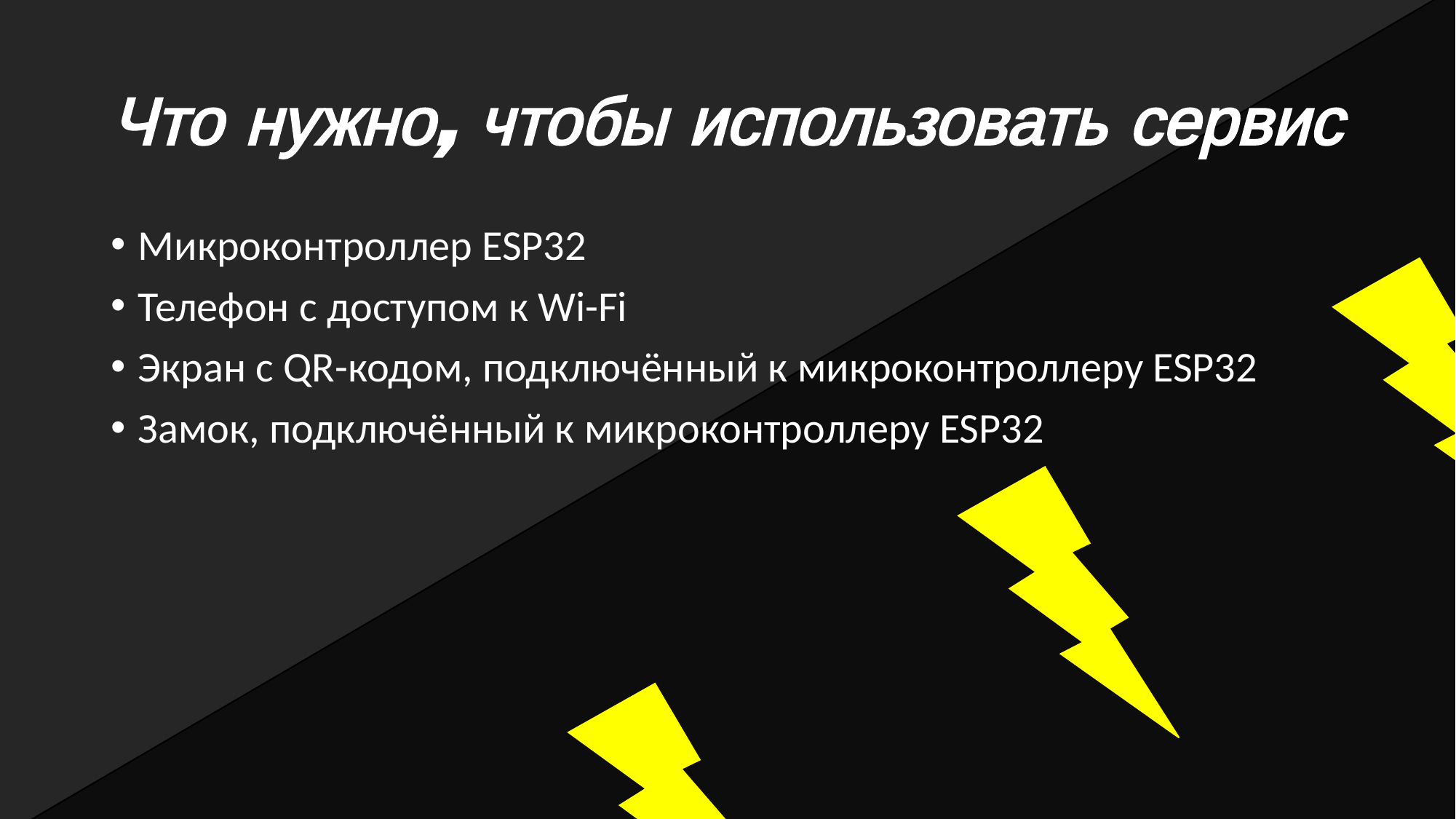

# Что нужно, чтобы использовать сервис
Микроконтроллер ESP32
Телефон с доступом к Wi-Fi
Экран с QR-кодом, подключённый к микроконтроллеру ESP32
Замок, подключённый к микроконтроллеру ESP32